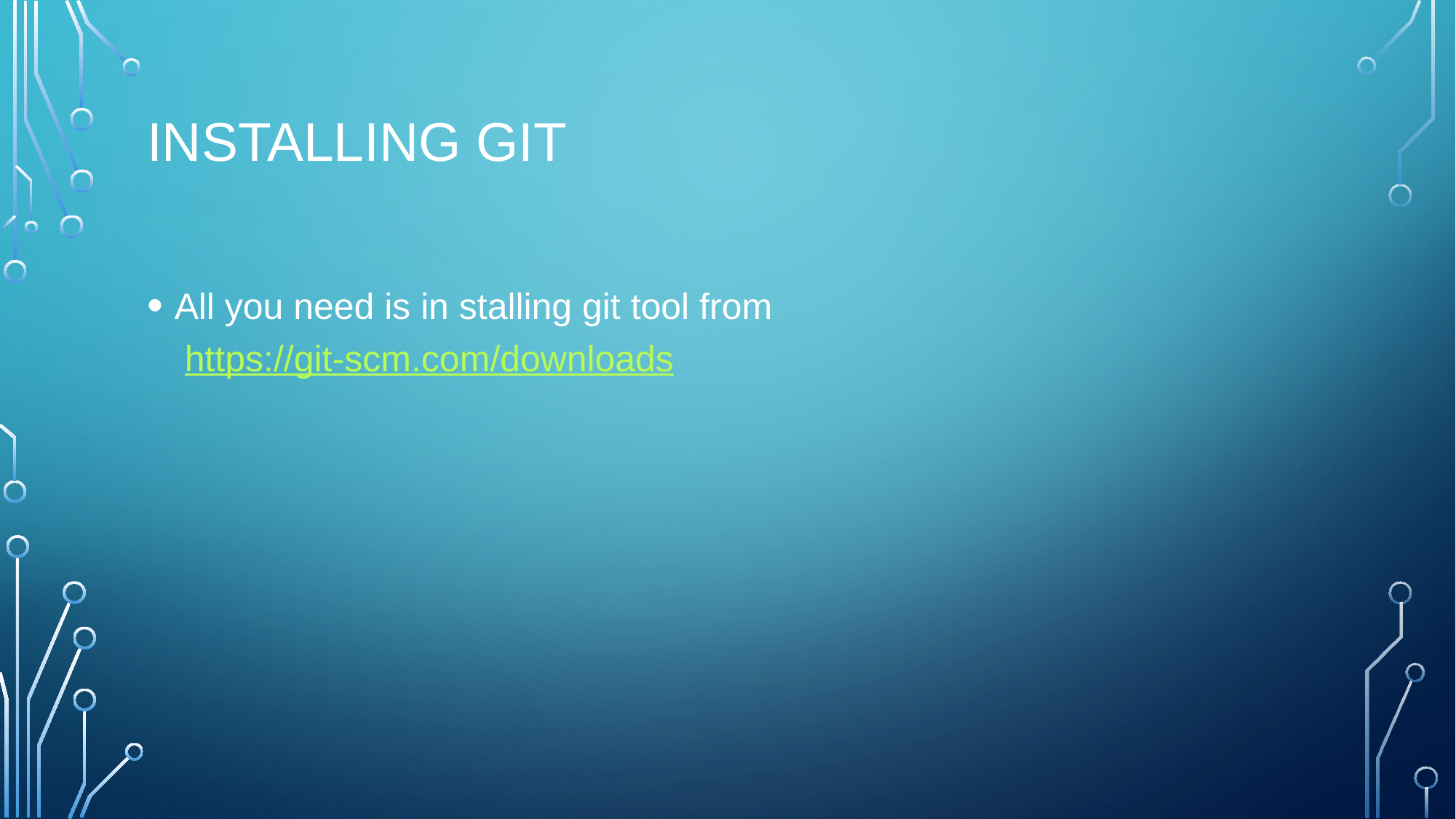

# Installing git
All you need is in stalling git tool from
 https://git-scm.com/downloads